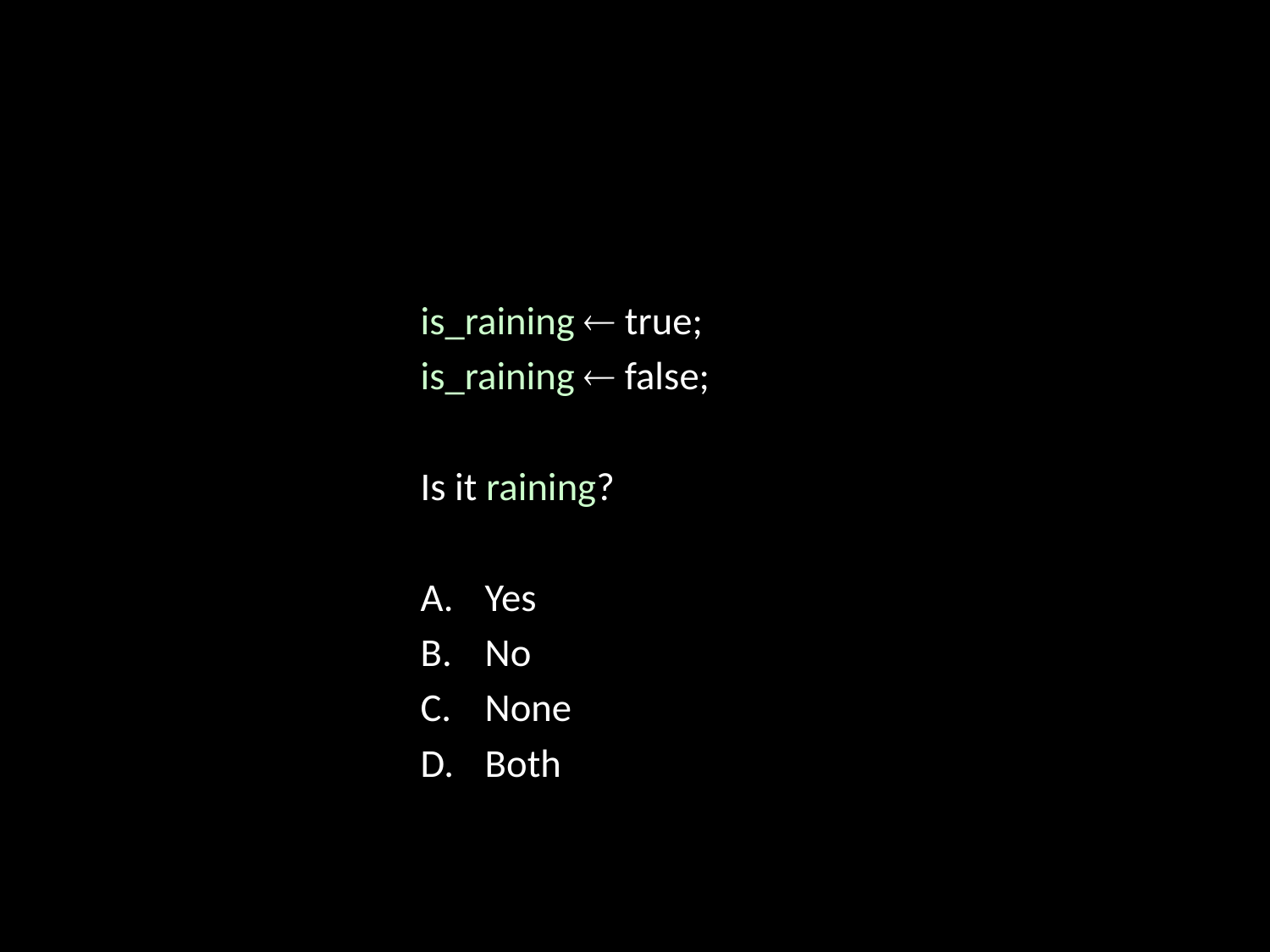

is_raining ← true;
is_raining ← false;

Is it raining?

Yes
No
None
Both